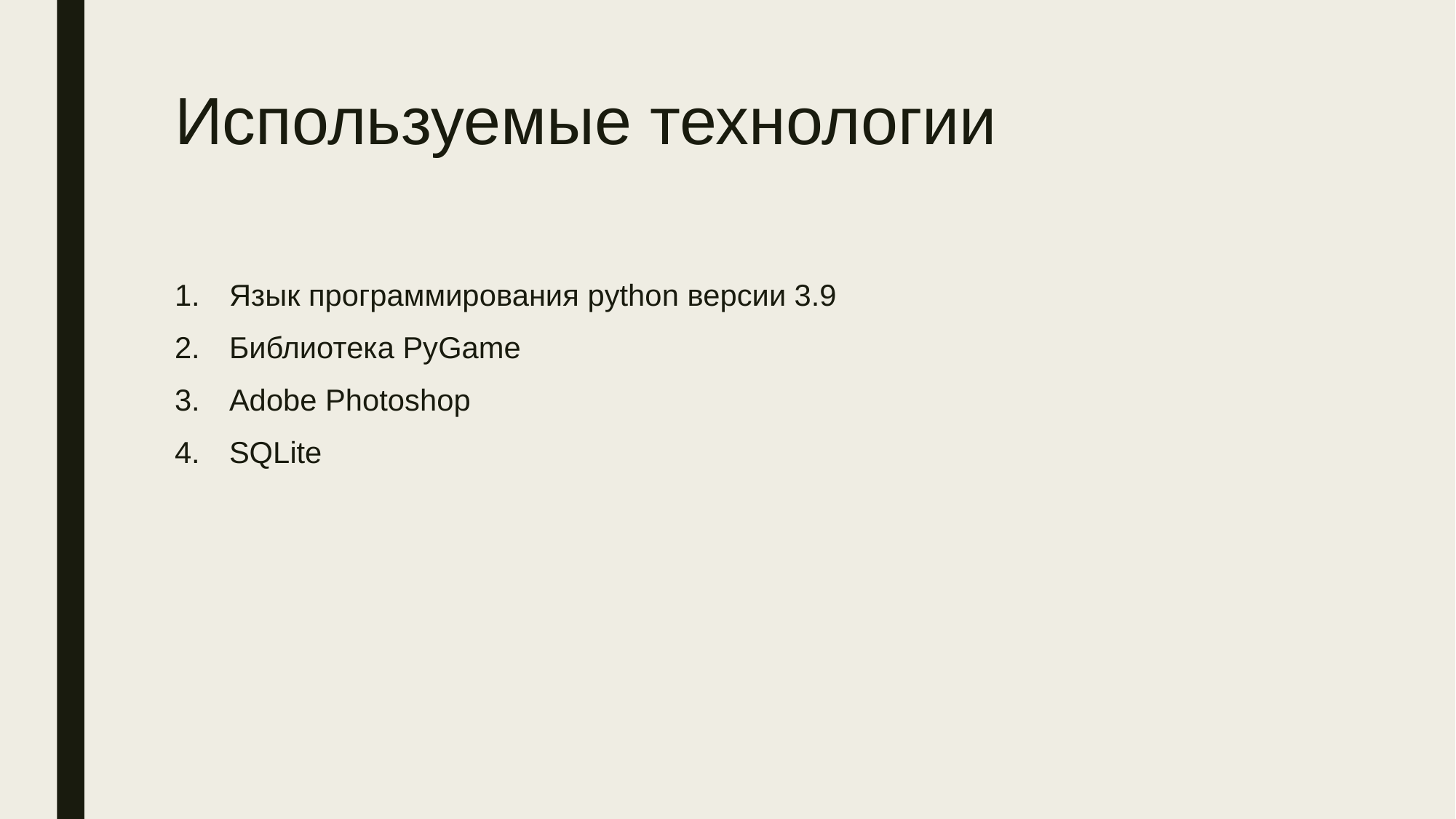

# Используемые технологии
Язык программирования python версии 3.9
Библиотека PyGame
Adobe Photoshop
SQLite